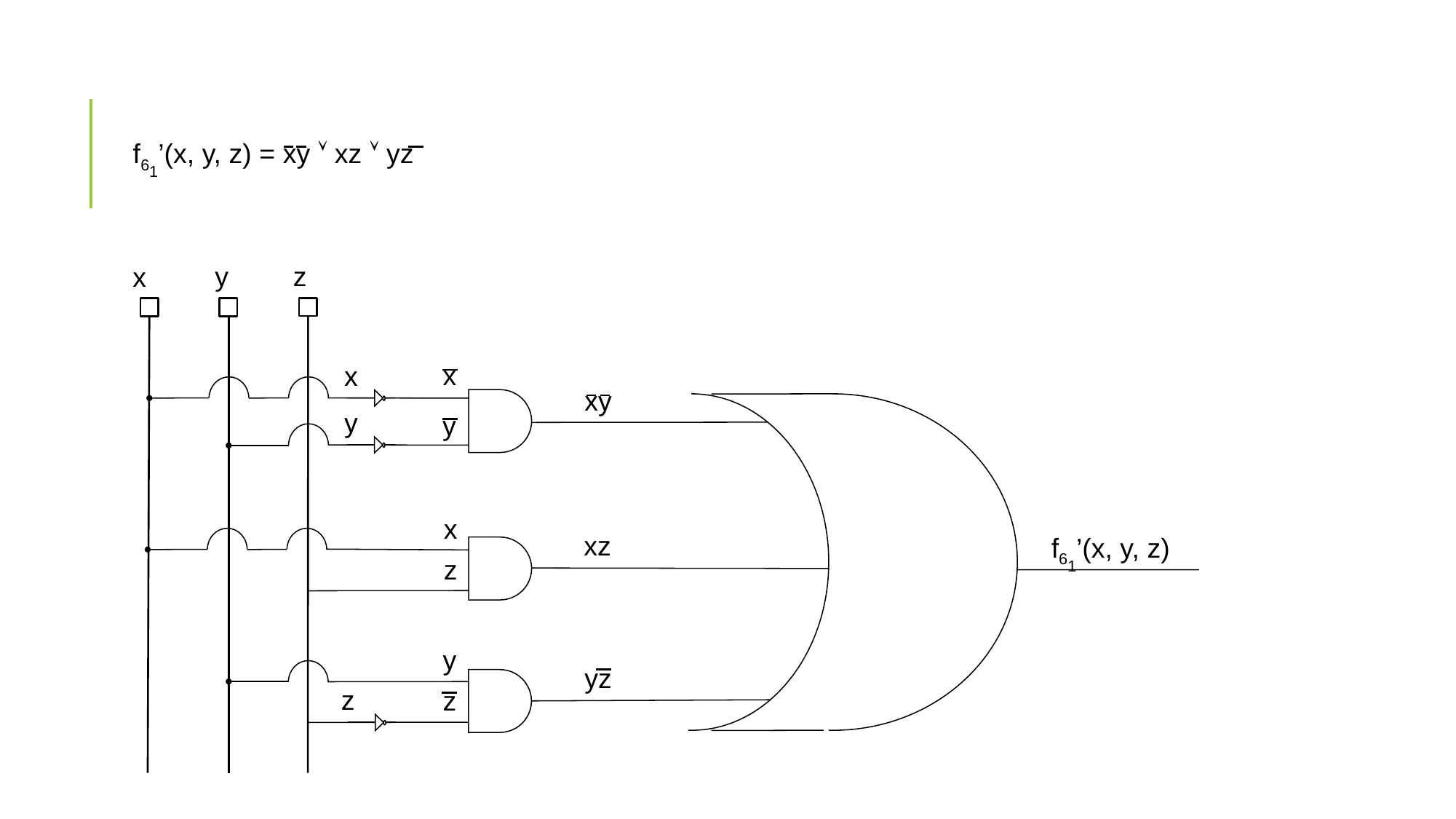

f61’(x, y, z) = xy ∨ xz ∨ yz
y
z
x

x
x

xy

y
y

x
xz
f61’(x, y, z)

z
y
yz

z
z